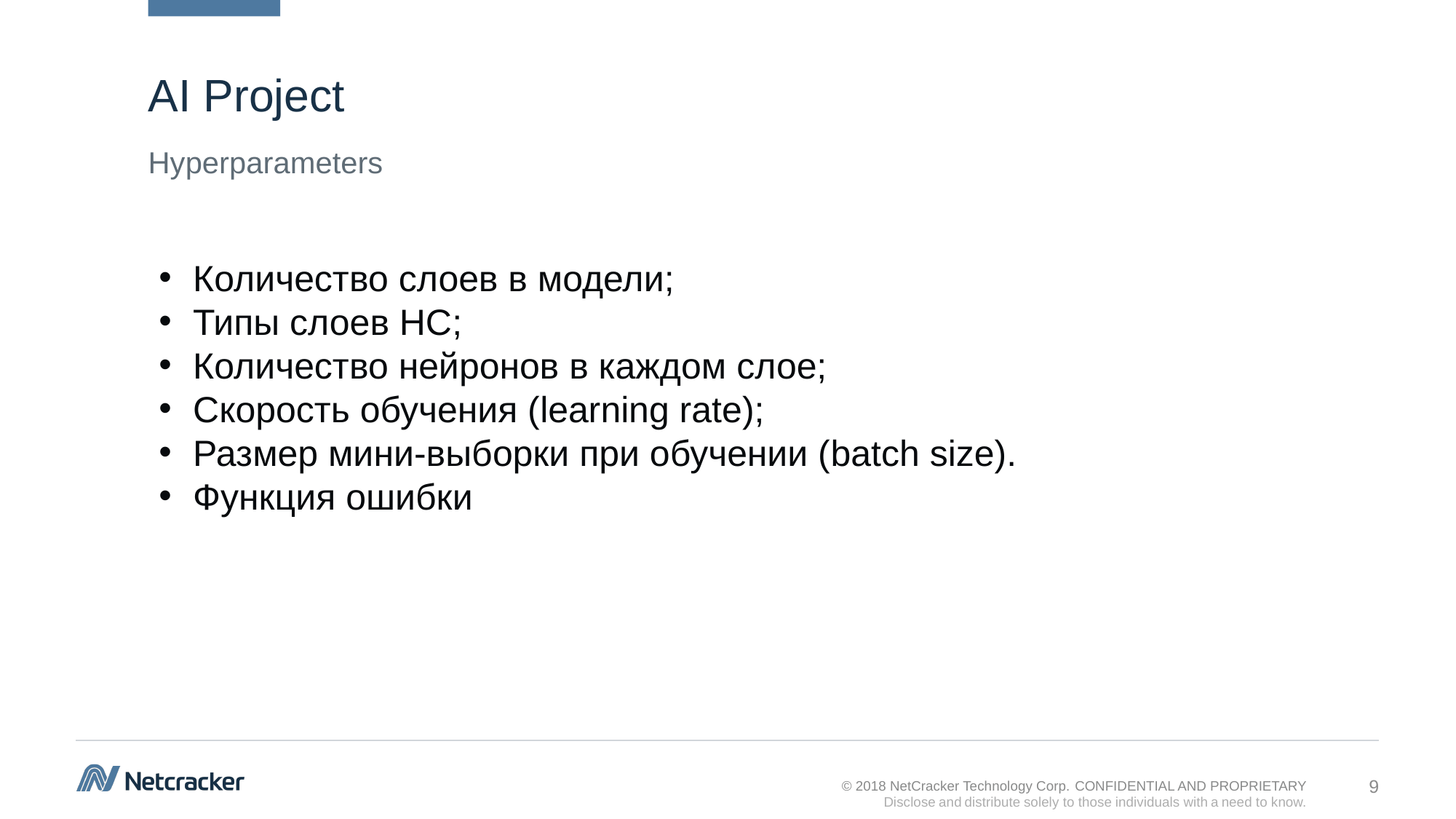

# AI Project
Hyperparameters
Количество слоев в модели;
Типы слоев НС;
Количество нейронов в каждом слое;
Скорость обучения (learning rate);
Размер мини-выборки при обучении (batch size).
Функция ошибки